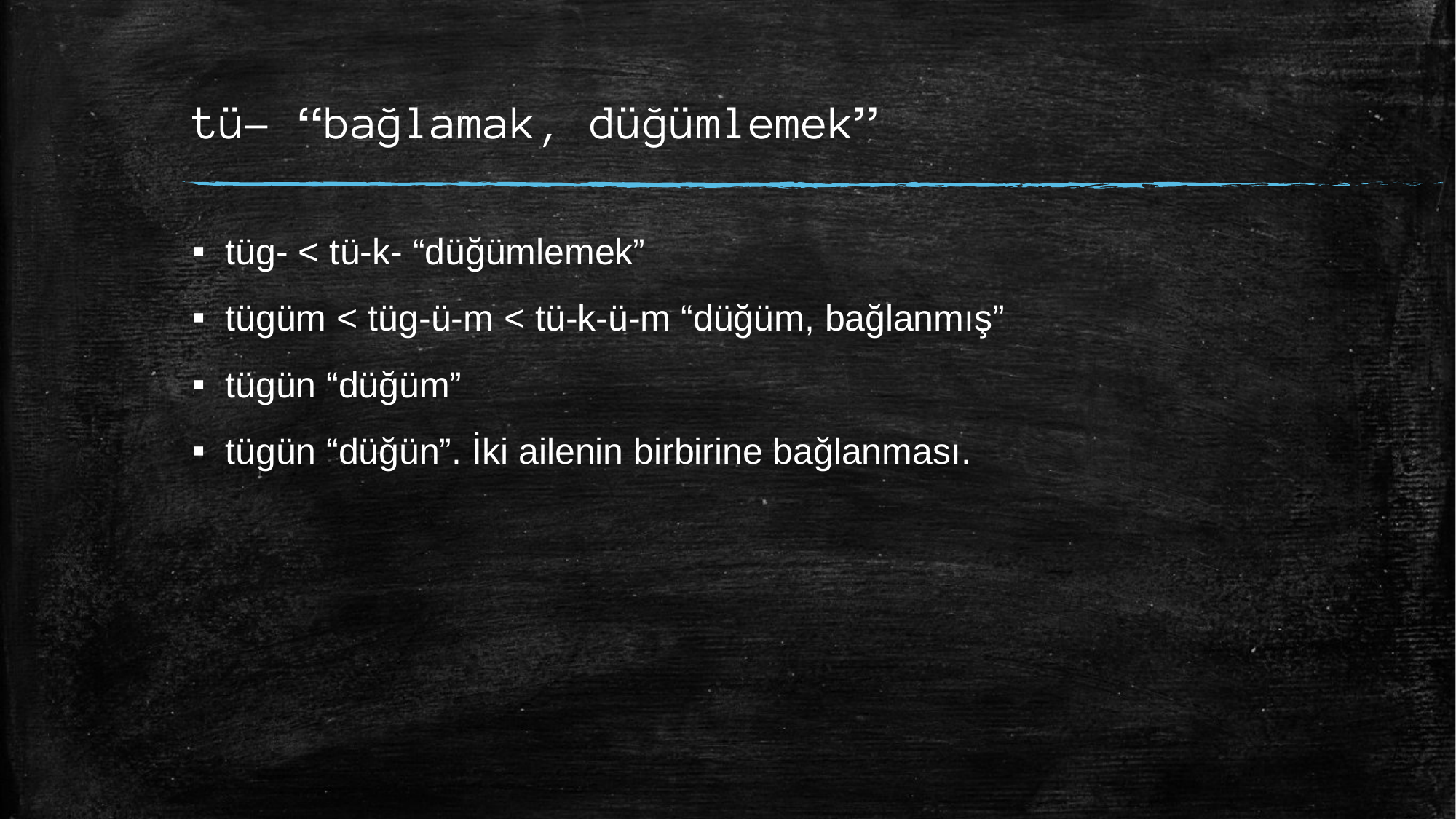

# tü- “bağlamak, düğümlemek”
tüg- < tü-k- “düğümlemek”
tügüm < tüg-ü-m < tü-k-ü-m “düğüm, bağlanmış”
tügün “düğüm”
tügün “düğün”. İki ailenin birbirine bağlanması.